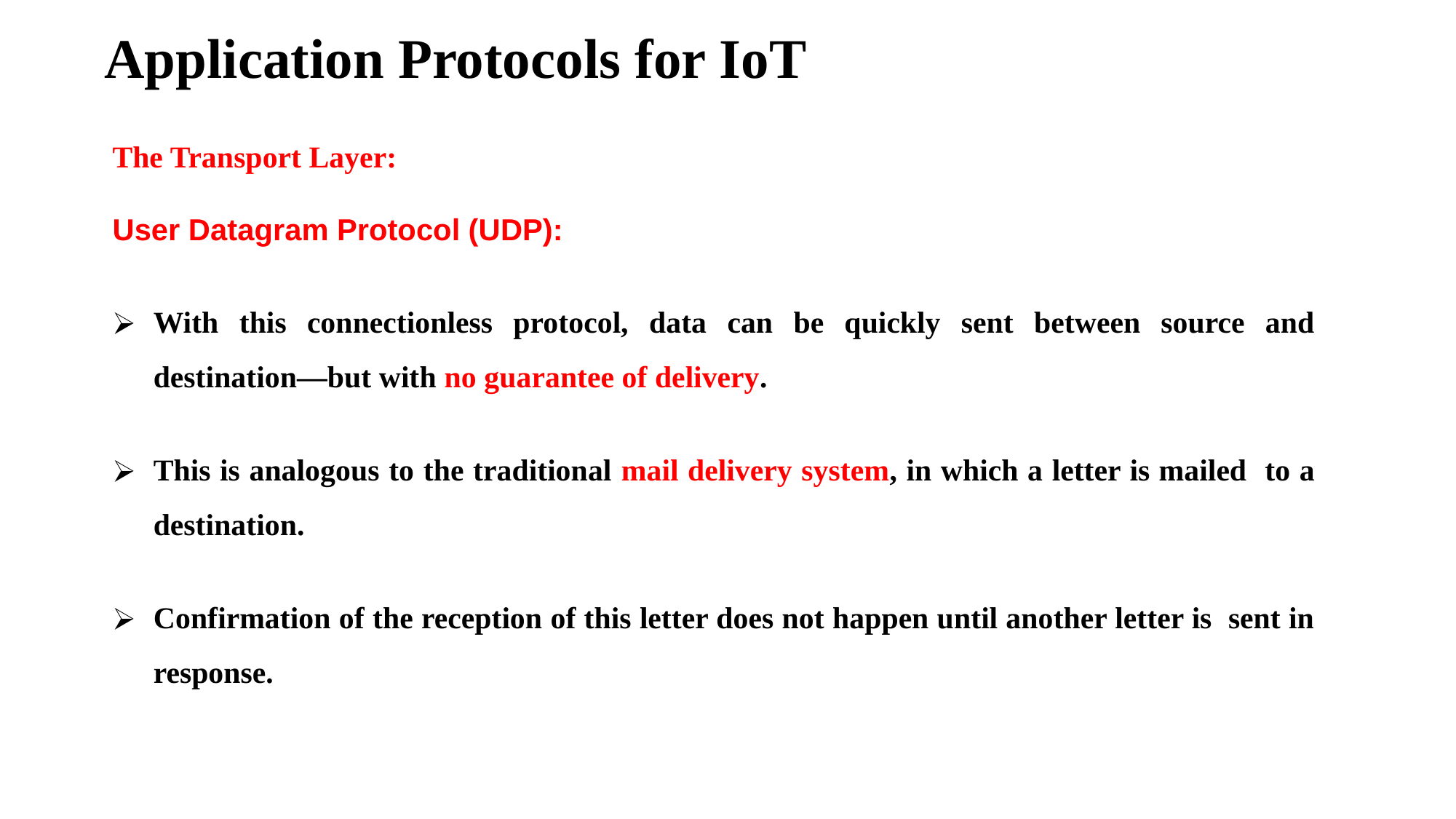

# Application Protocols for IoT

The Transport Layer:

User Datagram Protocol (UDP):
With this connectionless protocol, data can be quickly sent between source and destination—but with no guarantee of delivery.
This is analogous to the traditional mail delivery system, in which a letter is mailed  to a destination.
Confirmation of the reception of this letter does not happen until another letter is  sent in response.